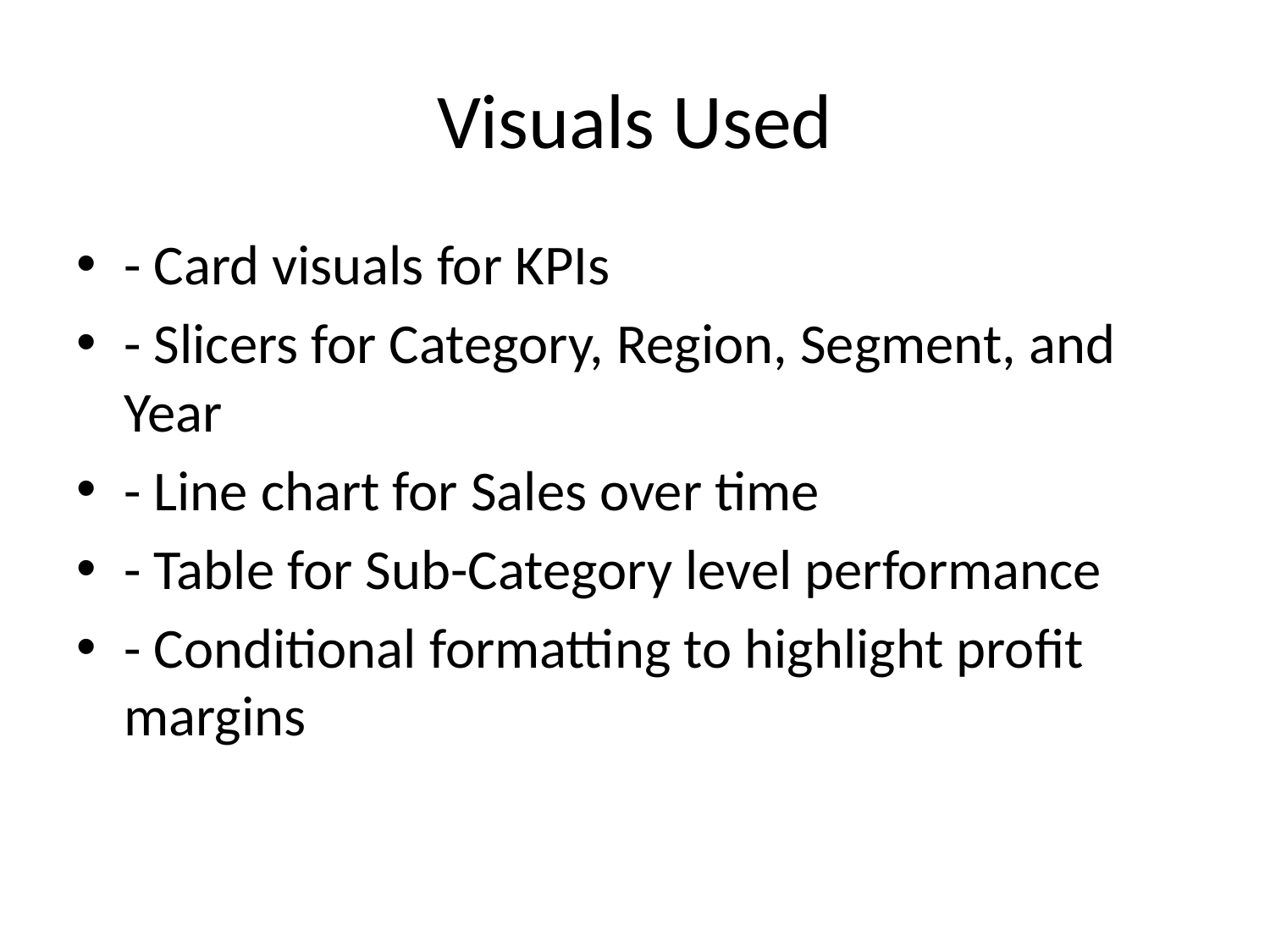

# Visuals Used
- Card visuals for KPIs
- Slicers for Category, Region, Segment, and Year
- Line chart for Sales over time
- Table for Sub-Category level performance
- Conditional formatting to highlight profit margins